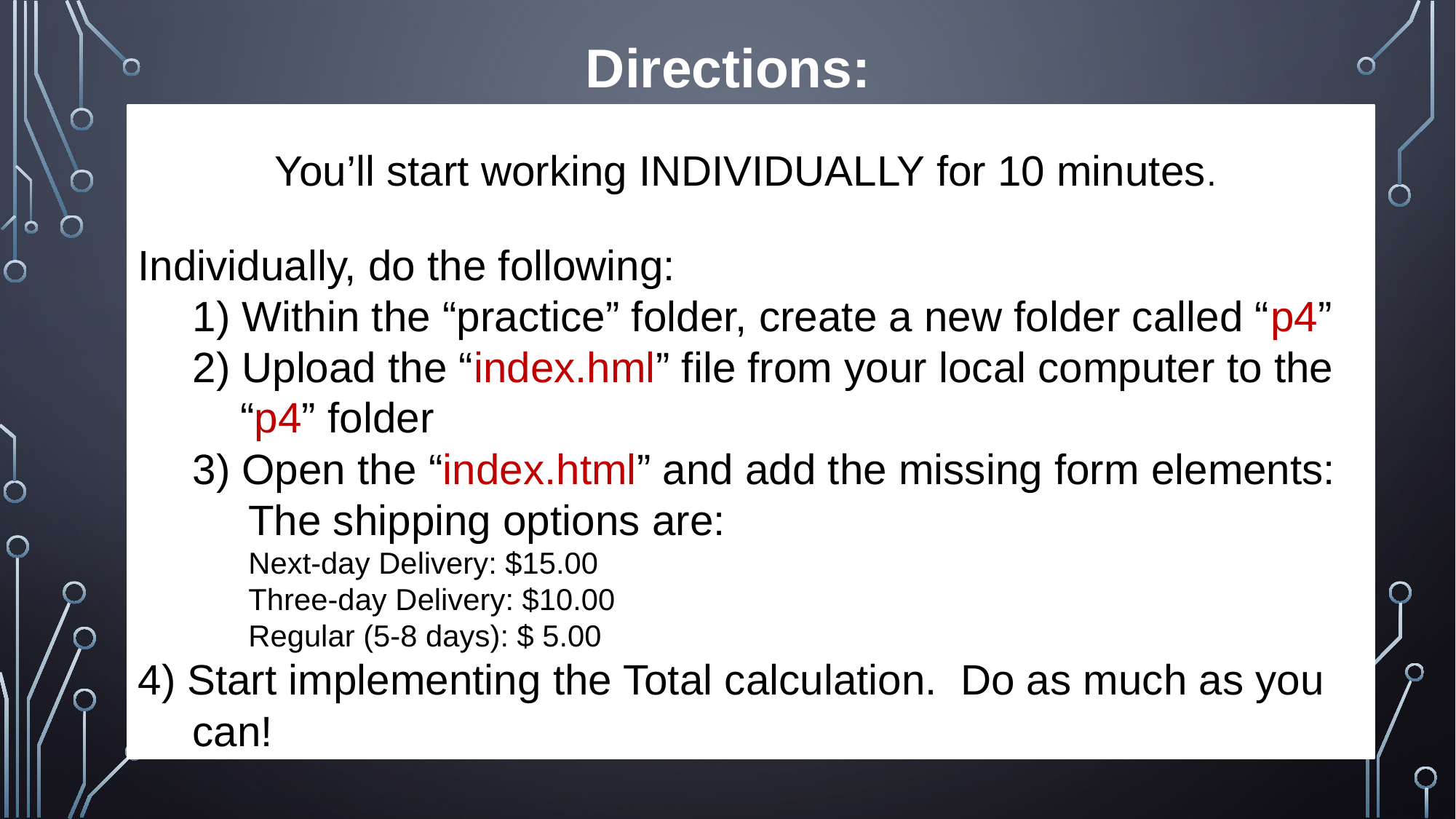

Directions:

You’ll start working INDIVIDUALLY for 10 minutes.

Individually, do the following:
1) Within the “practice” folder, create a new folder called “p4”
2) Upload the “index.hml” file from your local computer to the “p4” folder
3) Open the “index.html” and add the missing form elements:
The shipping options are:
Next-day Delivery: $15.00
Three-day Delivery: $10.00
Regular (5-8 days): $ 5.00
4) Start implementing the Total calculation.  Do as much as you can!